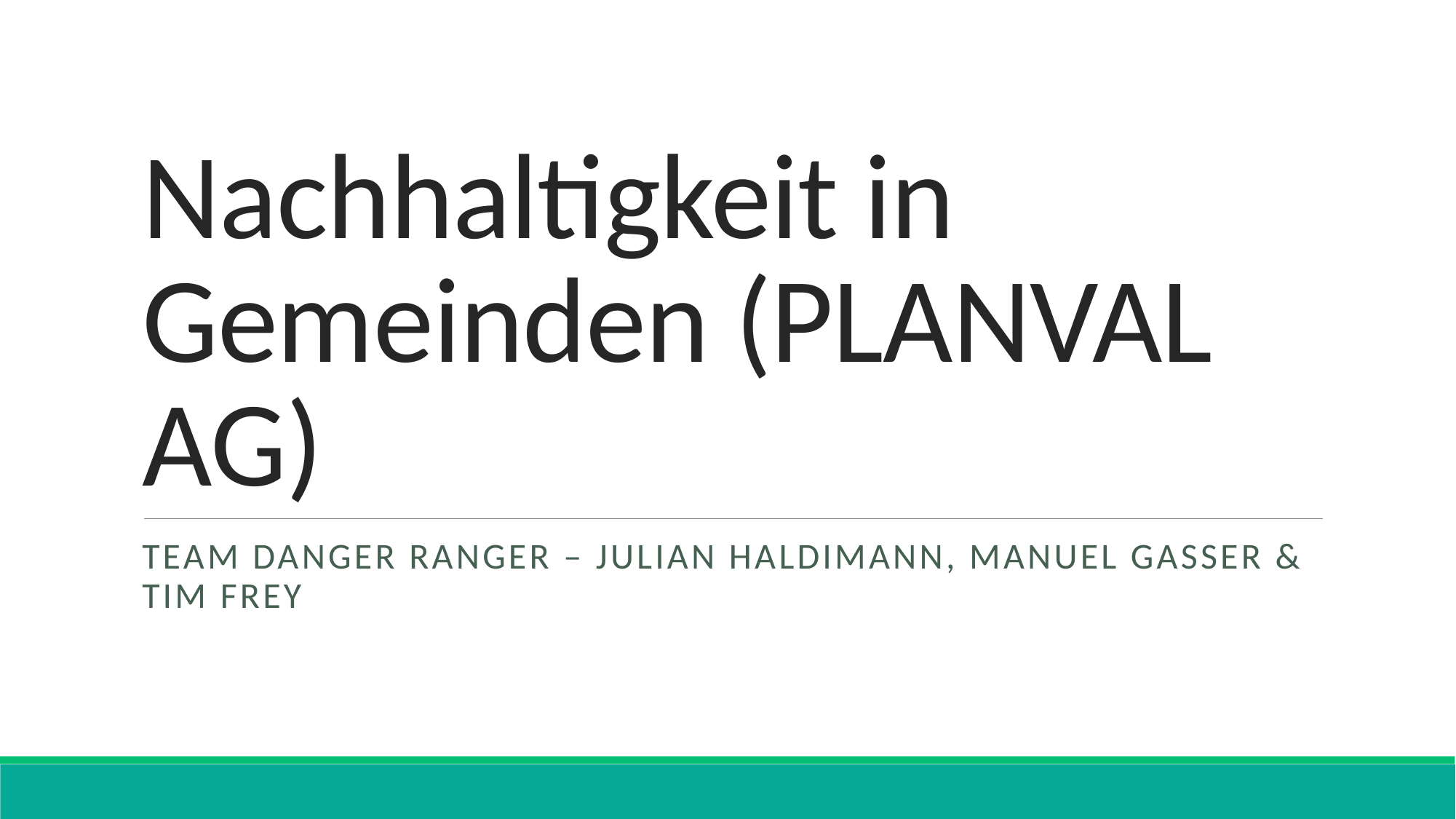

# Nachhaltigkeit in Gemeinden (PLANVAL AG)
Team Danger Ranger – Julian Haldimann, Manuel Gasser & Tim Frey